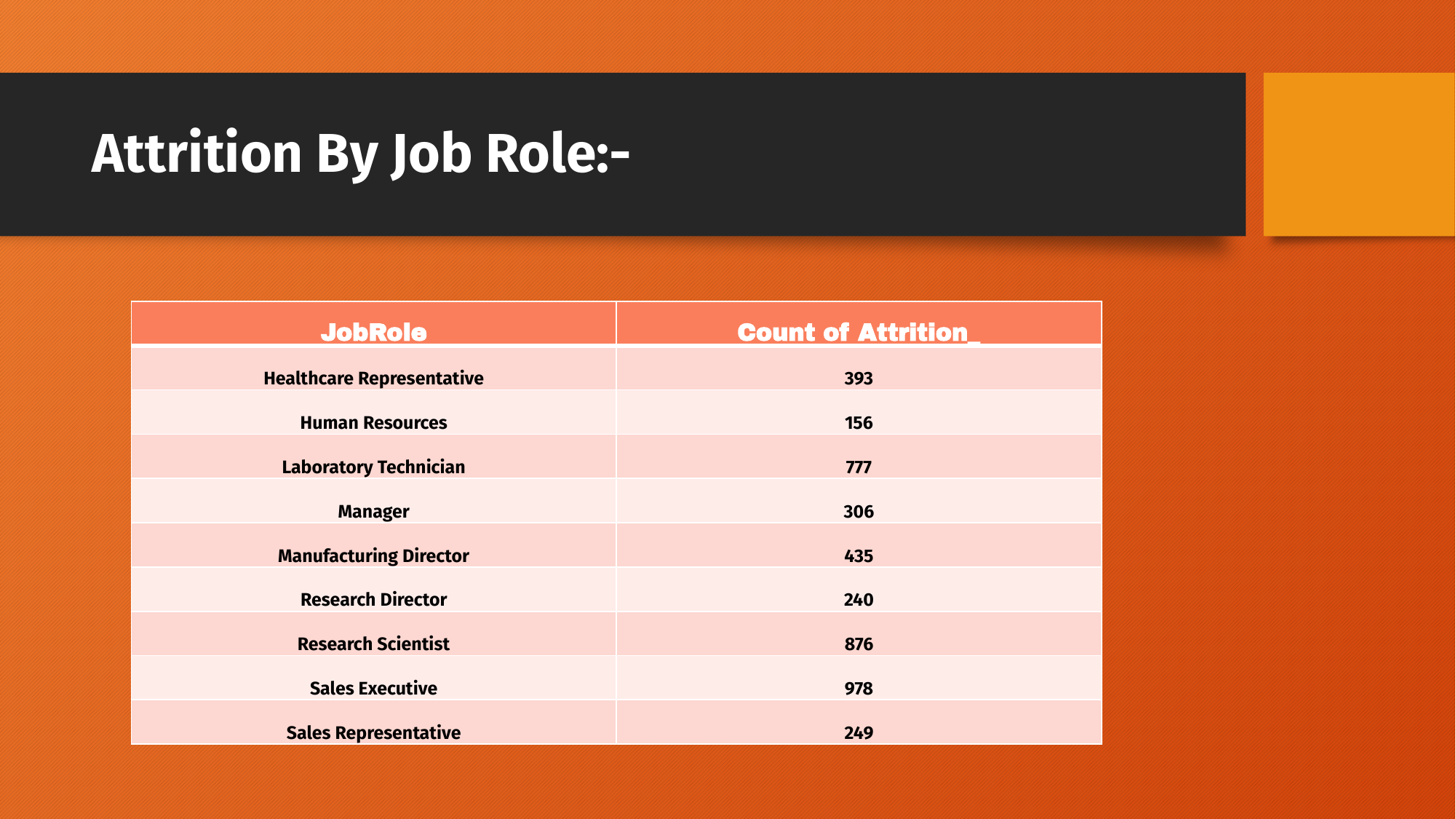

# Attrition By Job Role:-
| JobRole | Count of Attrition\_ |
| --- | --- |
| Healthcare Representative | 393 |
| Human Resources | 156 |
| Laboratory Technician | 777 |
| Manager | 306 |
| Manufacturing Director | 435 |
| Research Director | 240 |
| Research Scientist | 876 |
| Sales Executive | 978 |
| Sales Representative | 249 |